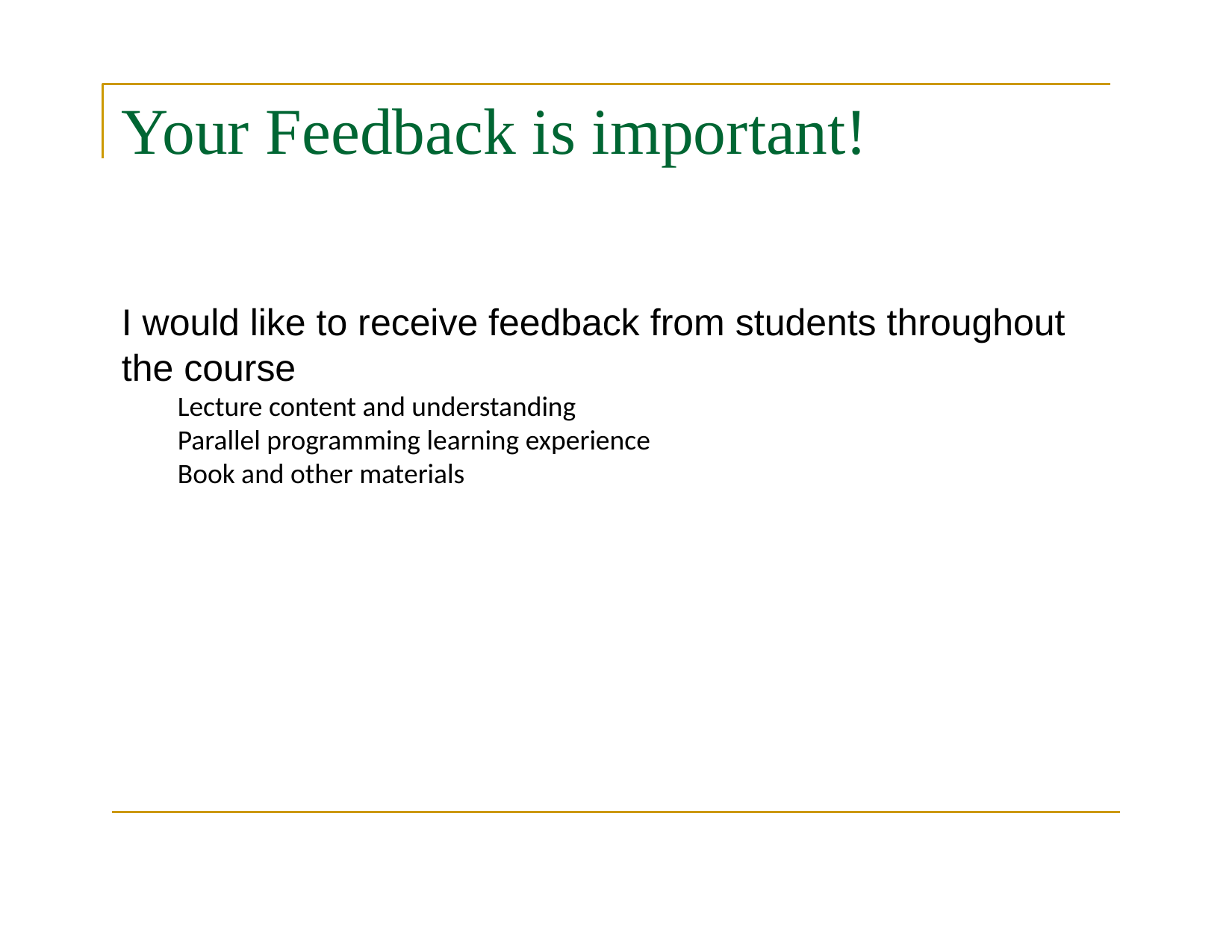

# Your Feedback is important!
I would like to receive feedback from students throughout the course
Lecture content and understanding
Parallel programming learning experience
Book and other materials